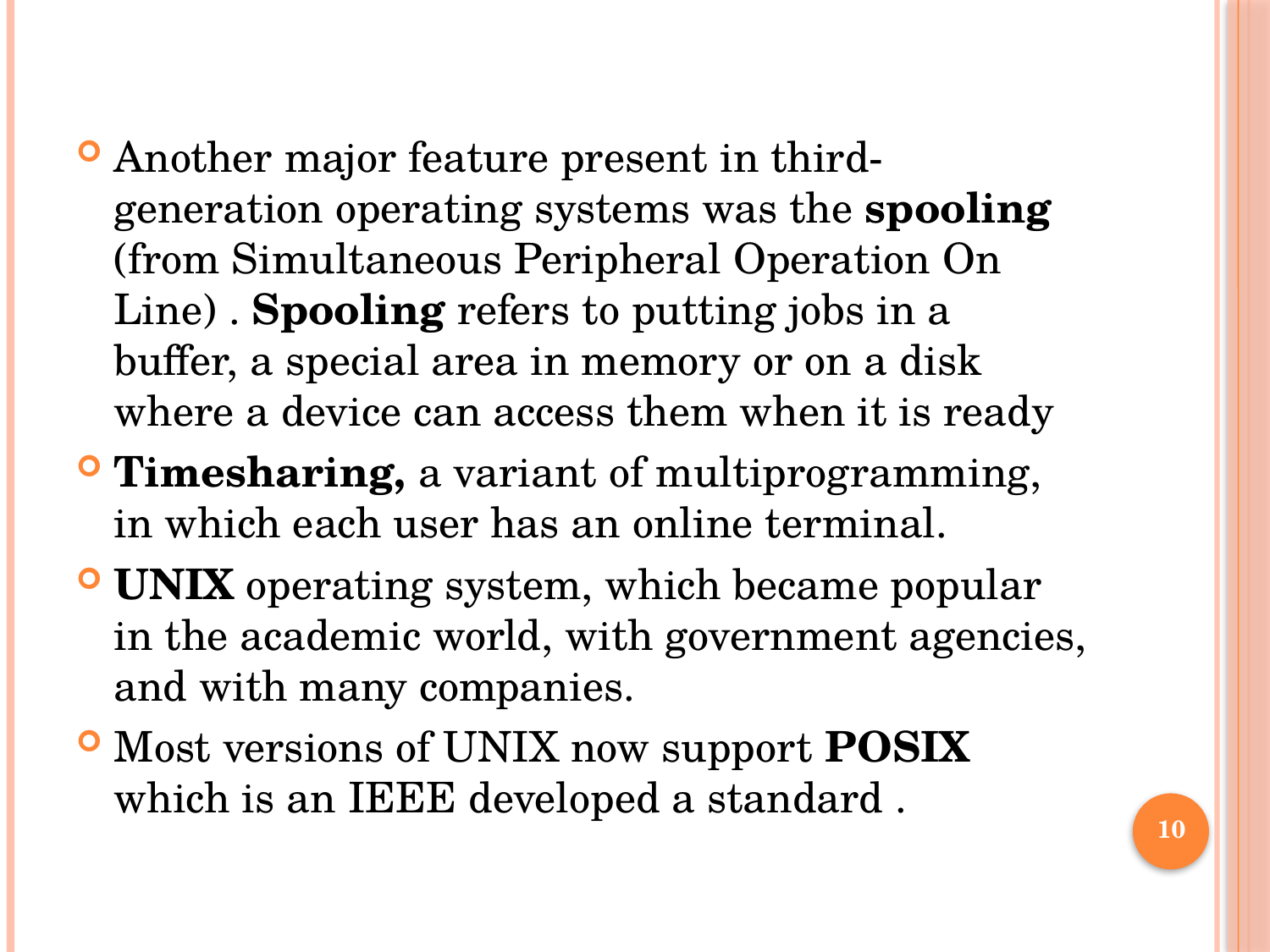

Another major feature present in third-generation operating systems was the spooling (from Simultaneous Peripheral Operation On Line) . Spooling refers to putting jobs in a buffer, a special area in memory or on a disk where a device can access them when it is ready
Timesharing, a variant of multiprogramming, in which each user has an online terminal.
UNIX operating system, which became popular in the academic world, with government agencies, and with many companies.
Most versions of UNIX now support POSIX which is an IEEE developed a standard .
10